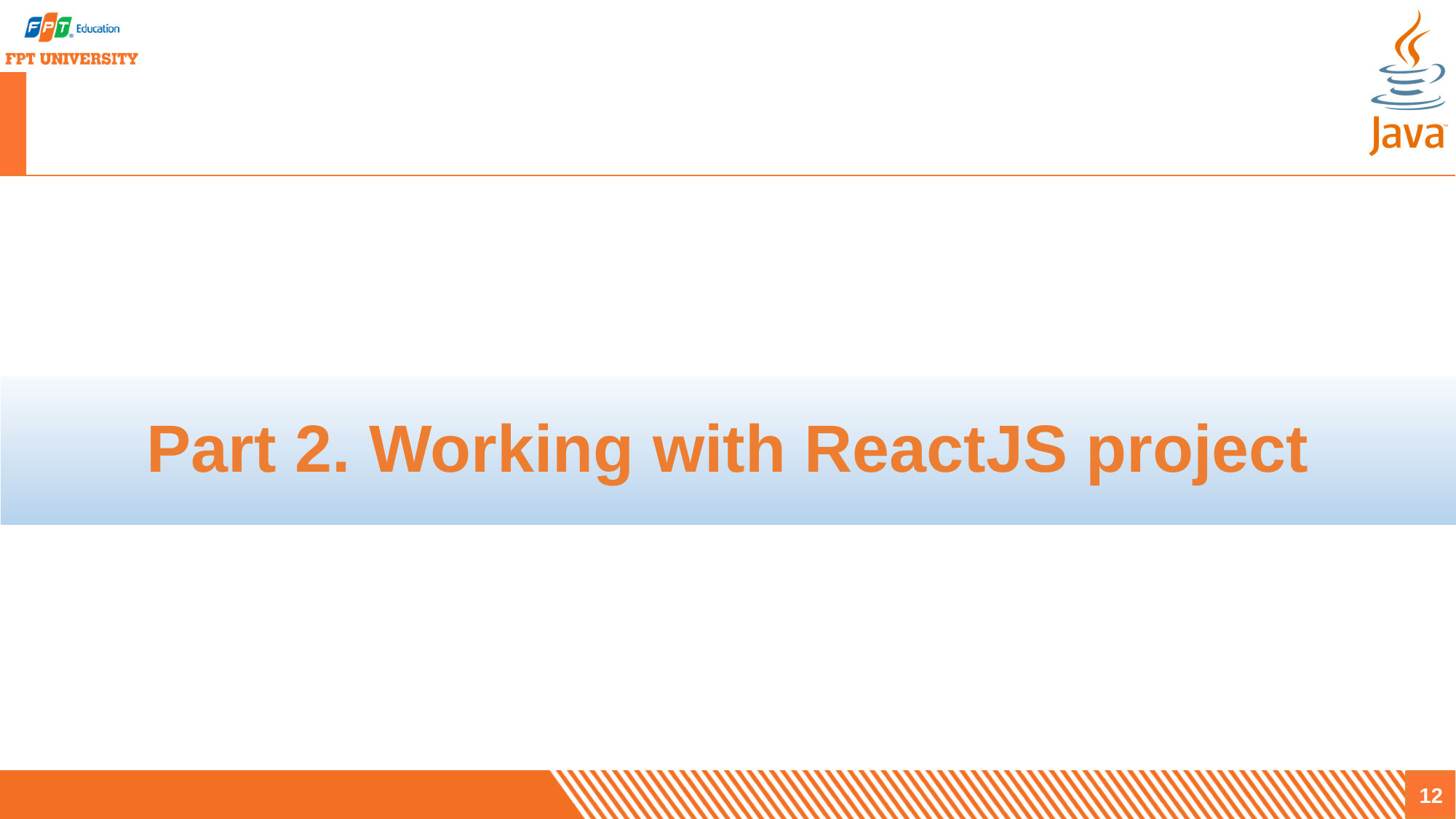

Part 2. Working with ReactJS project
12